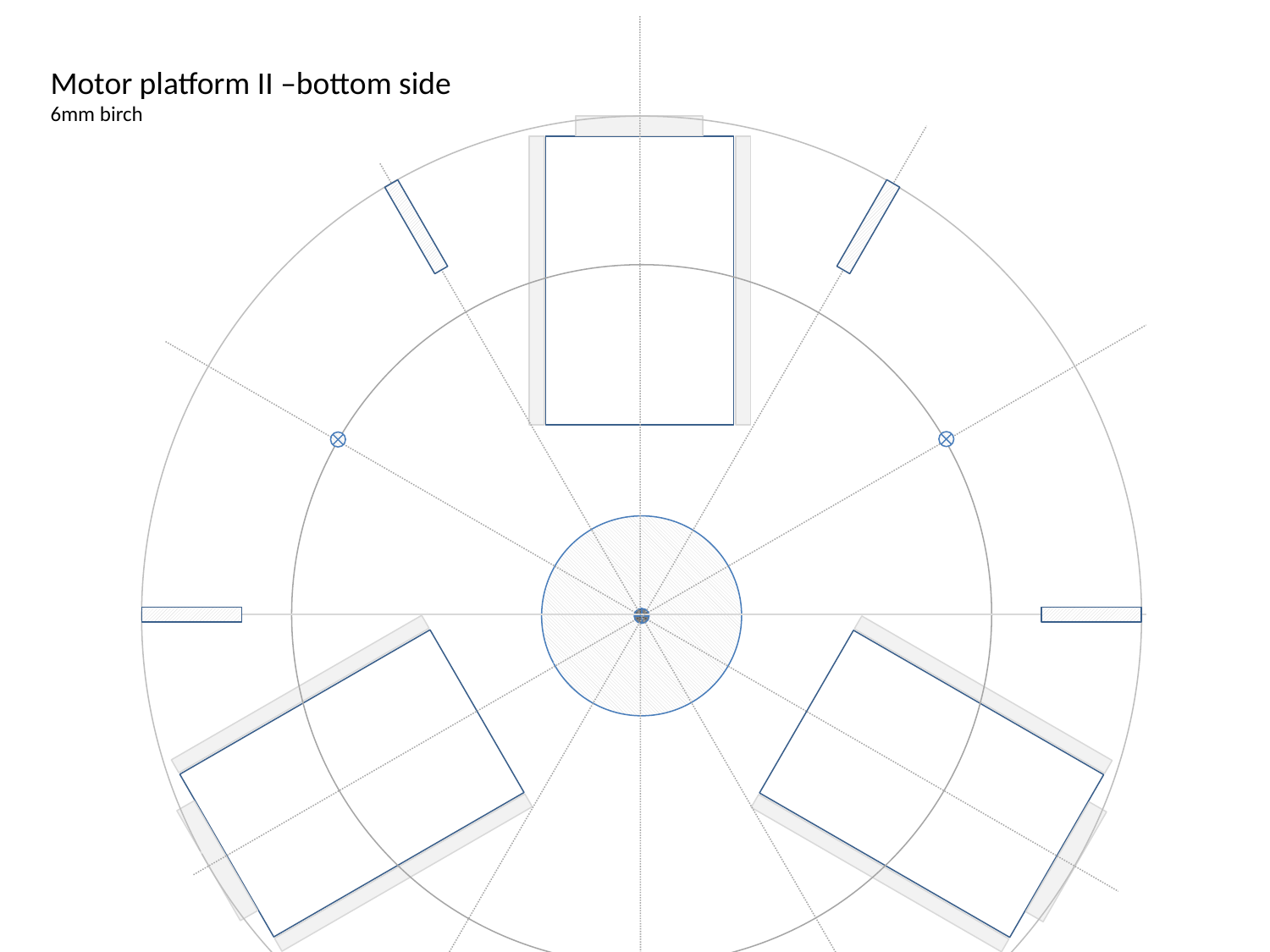

Motor platform II –bottom side
6mm birch